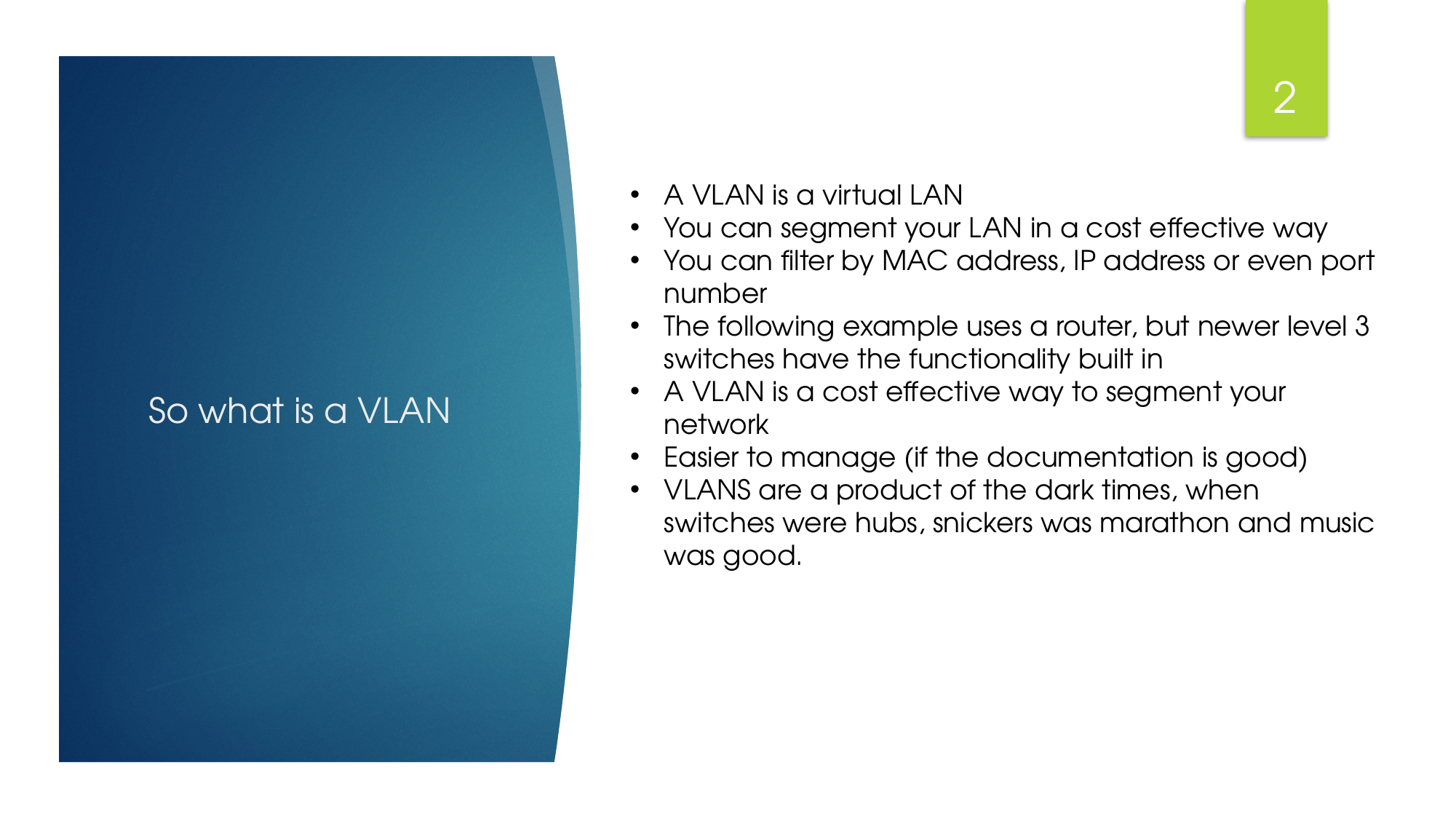

2
A VLAN is a virtual LAN
You can segment your LAN in a cost effective way
You can filter by MAC address, IP address or even port number
The following example uses a router, but newer level 3 switches have the functionality built in
A VLAN is a cost effective way to segment your network
Easier to manage (if the documentation is good)
VLANS are a product of the dark times, when  switches were hubs, snickers was marathon and music was good.

# So what is a VLAN